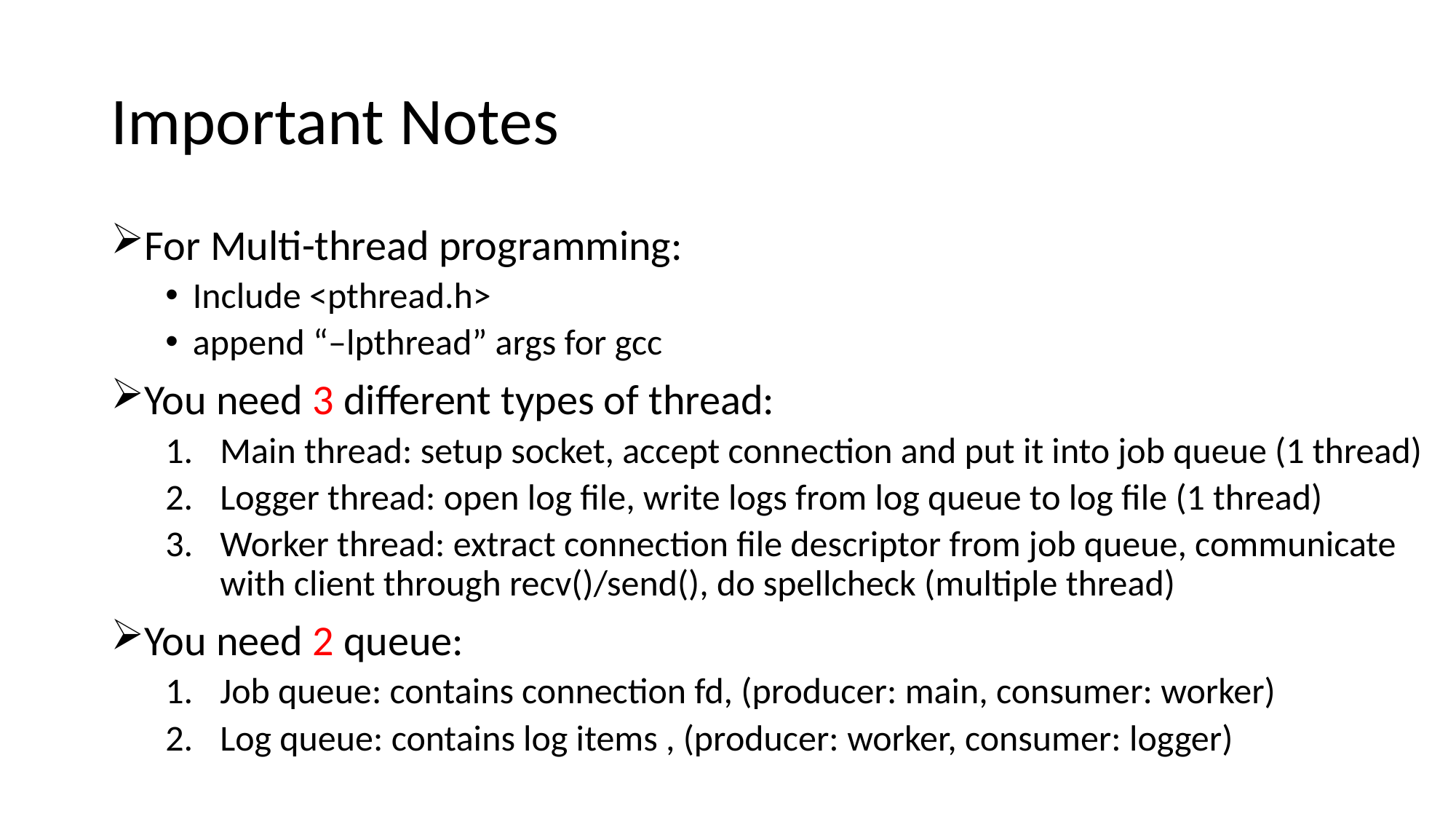

# Important Notes
For Multi-thread programming:
Include <pthread.h>
append “–lpthread” args for gcc
You need 3 different types of thread:
Main thread: setup socket, accept connection and put it into job queue (1 thread)
Logger thread: open log file, write logs from log queue to log file (1 thread)
Worker thread: extract connection file descriptor from job queue, communicate with client through recv()/send(), do spellcheck (multiple thread)
You need 2 queue:
Job queue: contains connection fd, (producer: main, consumer: worker)
Log queue: contains log items , (producer: worker, consumer: logger)